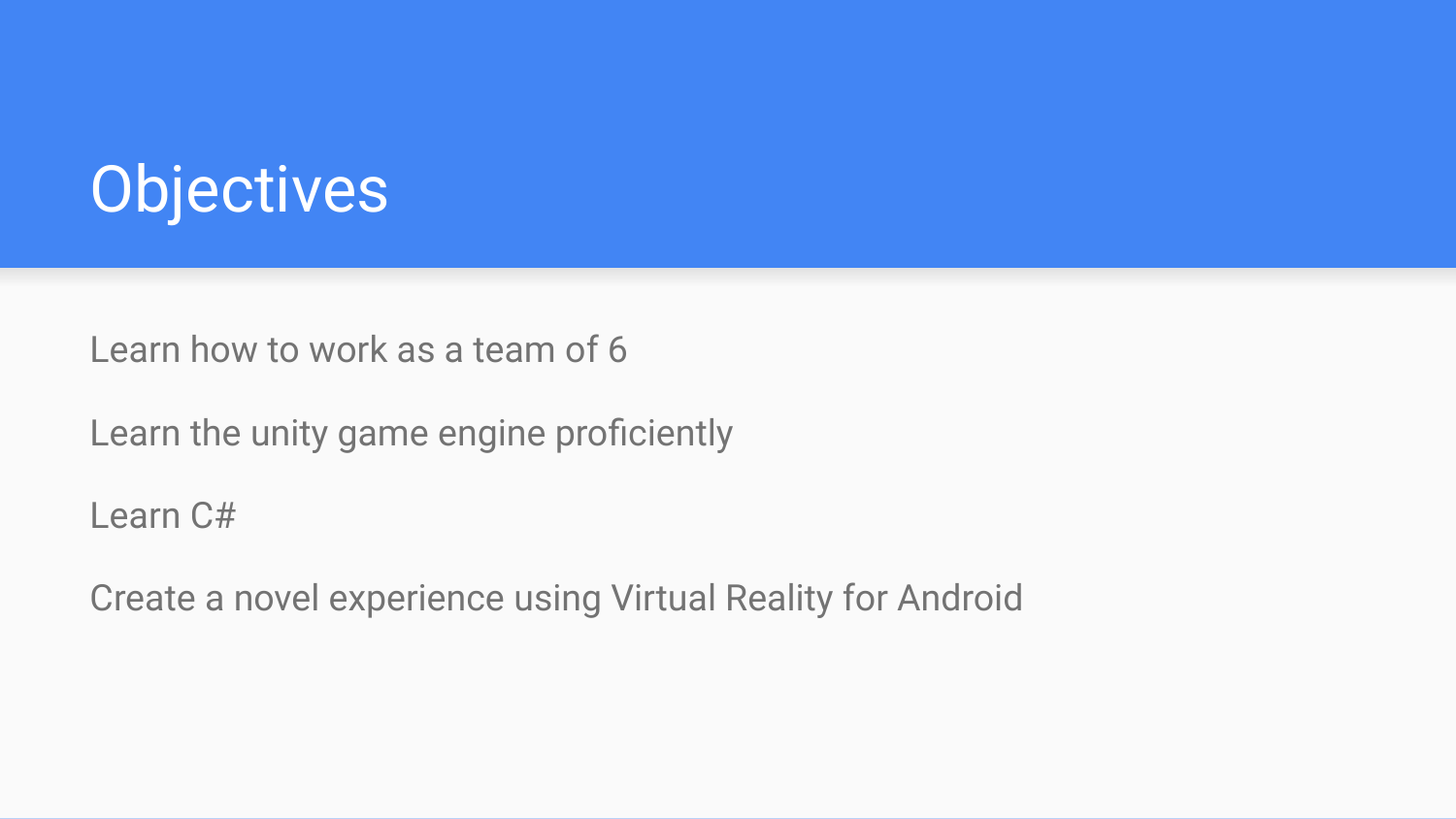

# Objectives
Learn how to work as a team of 6
Learn the unity game engine proficiently
Learn C#
Create a novel experience using Virtual Reality for Android